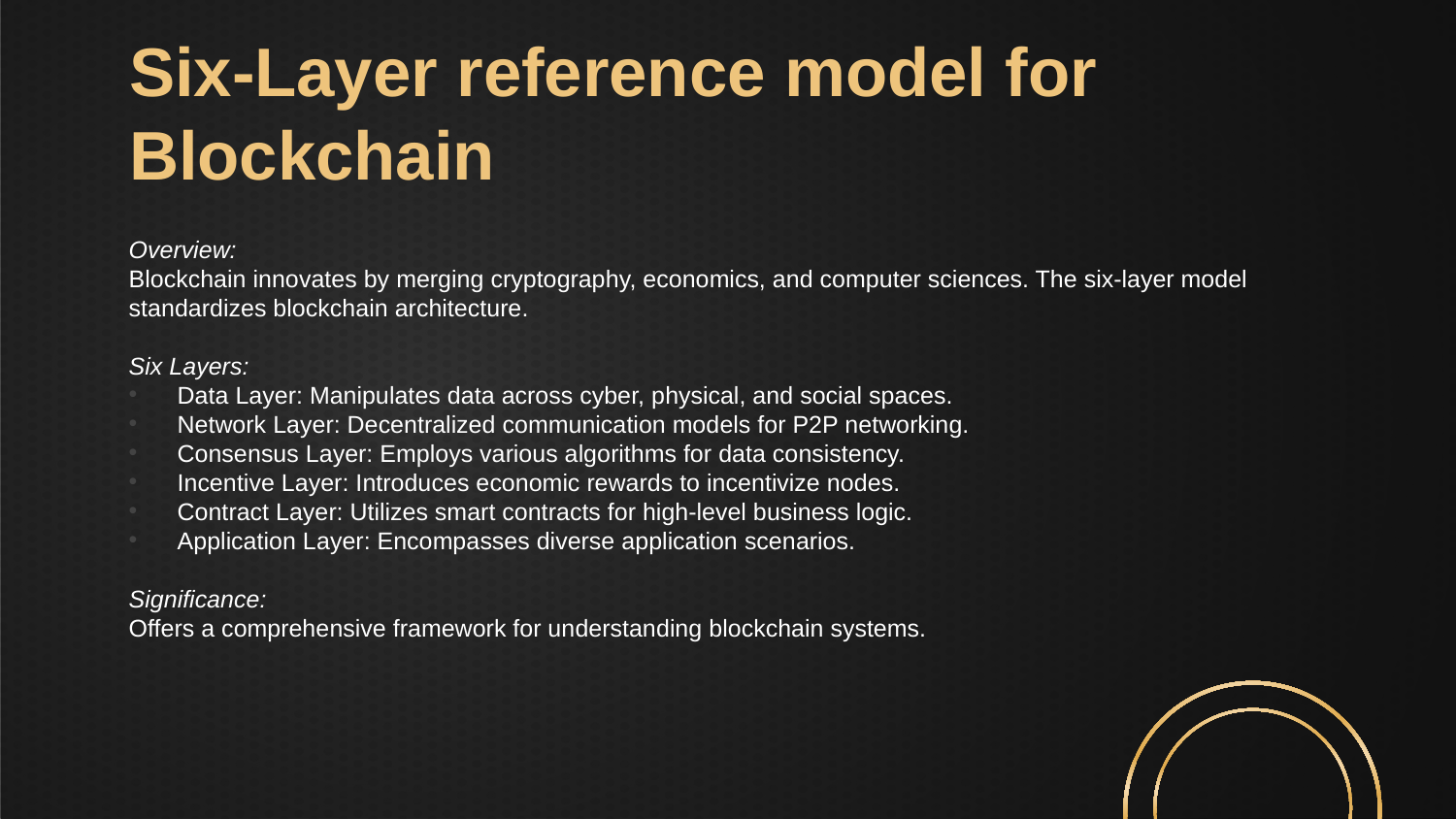

# Six-Layer reference model for Blockchain

Overview:
Blockchain innovates by merging cryptography, economics, and computer sciences. The six-layer model standardizes blockchain architecture.

Six Layers:
Data Layer: Manipulates data across cyber, physical, and social spaces.
Network Layer: Decentralized communication models for P2P networking.
Consensus Layer: Employs various algorithms for data consistency.
Incentive Layer: Introduces economic rewards to incentivize nodes.
Contract Layer: Utilizes smart contracts for high-level business logic.
Application Layer: Encompasses diverse application scenarios.

Significance:
Offers a comprehensive framework for understanding blockchain systems.